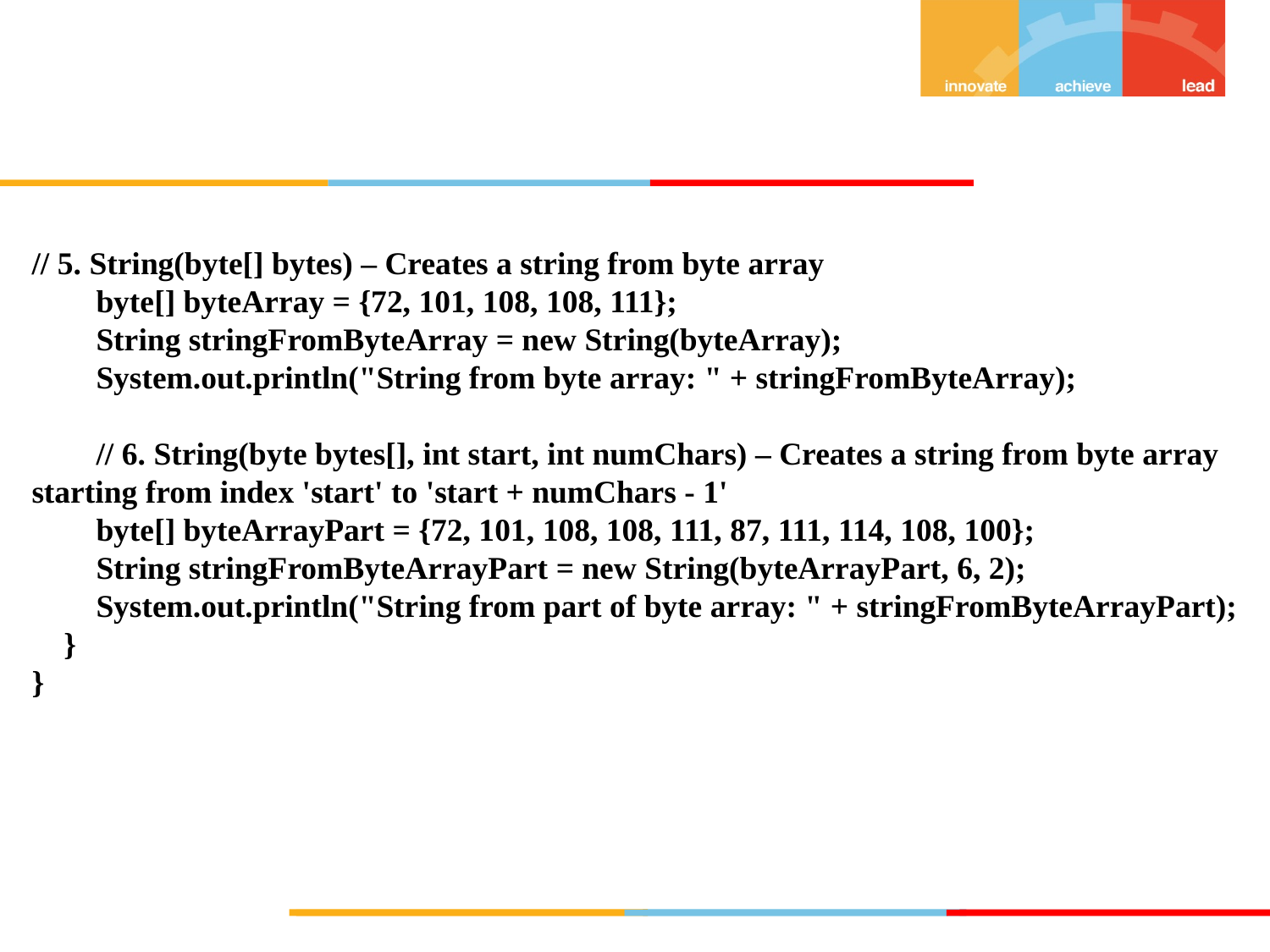

// 5. String(byte[] bytes) – Creates a string from byte array
        byte[] byteArray = {72, 101, 108, 108, 111};
        String stringFromByteArray = new String(byteArray);
        System.out.println("String from byte array: " + stringFromByteArray);

        // 6. String(byte bytes[], int start, int numChars) – Creates a string from byte array starting from index 'start' to 'start + numChars - 1'
        byte[] byteArrayPart = {72, 101, 108, 108, 111, 87, 111, 114, 108, 100};
        String stringFromByteArrayPart = new String(byteArrayPart, 6, 2);
        System.out.println("String from part of byte array: " + stringFromByteArrayPart);
    }
}